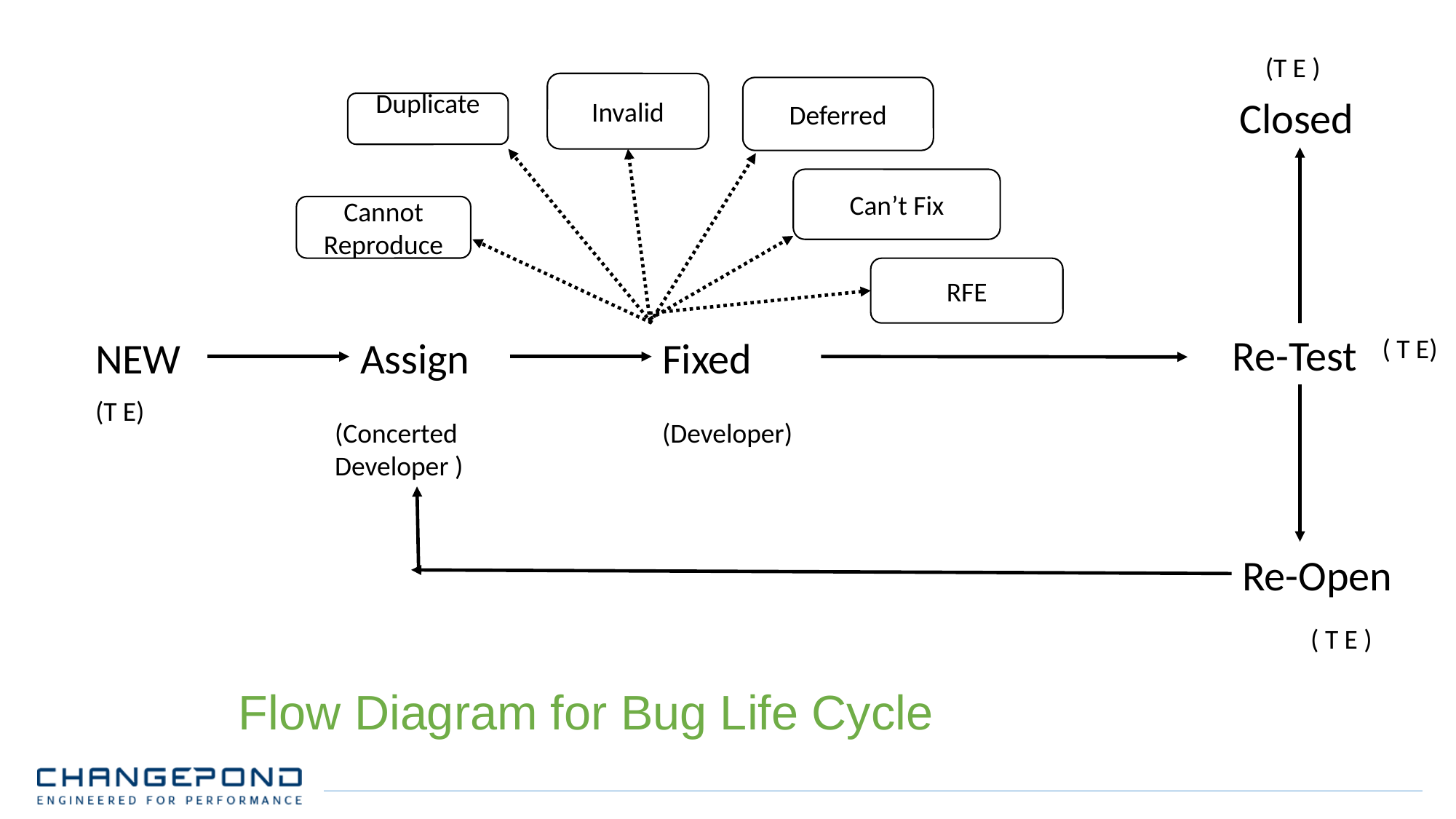

(T E )
Invalid
Deferred
Closed
Duplicate

Can’t Fix
Cannot Reproduce
RFE
Re-Test
NEW
Assign
Fixed
( T E)
(T E)
(Concerted Developer )
(Developer)
Re-Open
( T E )
Flow Diagram for Bug Life Cycle